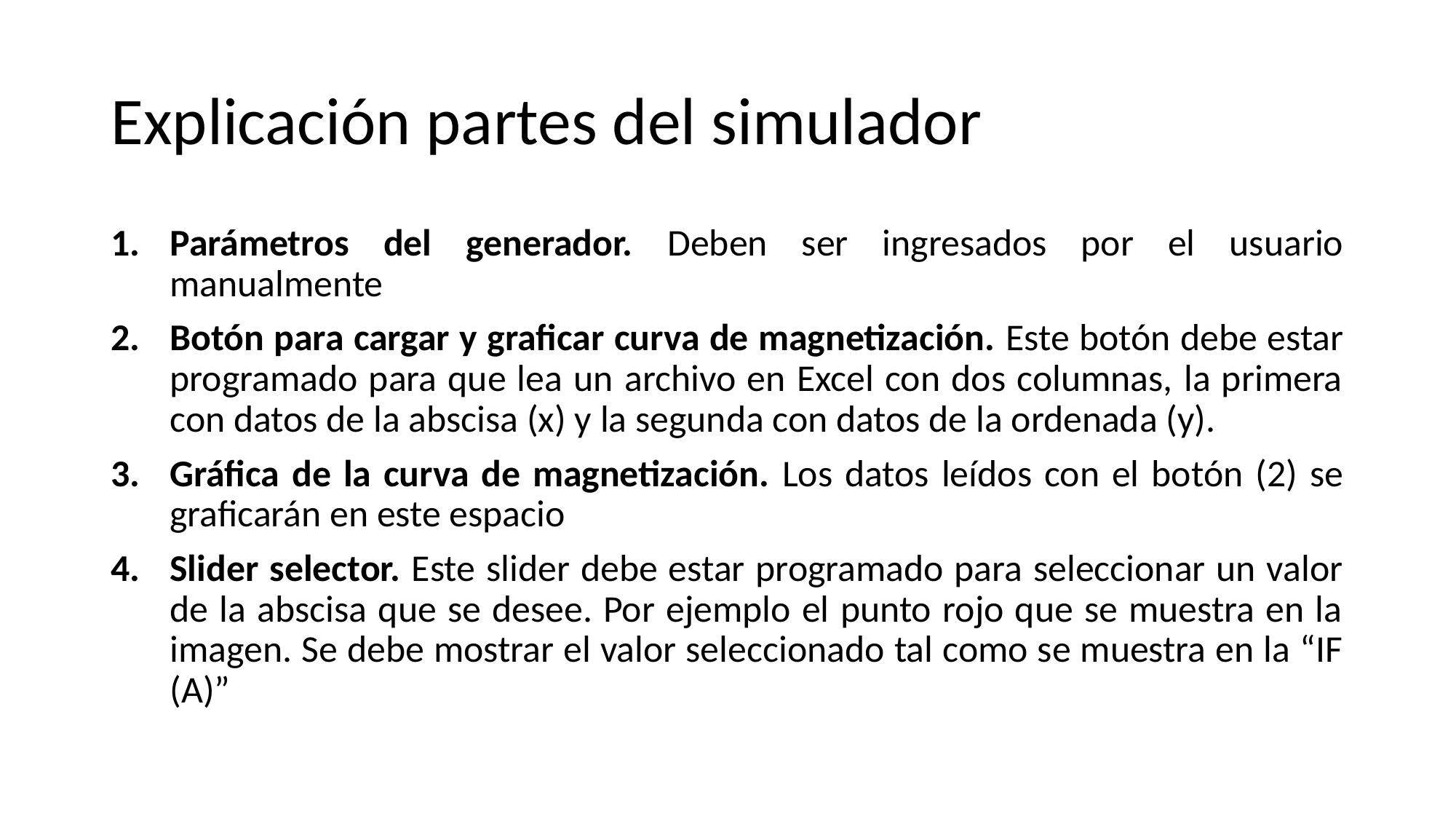

# Explicación partes del simulador
Parámetros del generador. Deben ser ingresados por el usuario manualmente
Botón para cargar y graficar curva de magnetización. Este botón debe estar programado para que lea un archivo en Excel con dos columnas, la primera con datos de la abscisa (x) y la segunda con datos de la ordenada (y).
Gráfica de la curva de magnetización. Los datos leídos con el botón (2) se graficarán en este espacio
Slider selector. Este slider debe estar programado para seleccionar un valor de la abscisa que se desee. Por ejemplo el punto rojo que se muestra en la imagen. Se debe mostrar el valor seleccionado tal como se muestra en la “IF (A)”